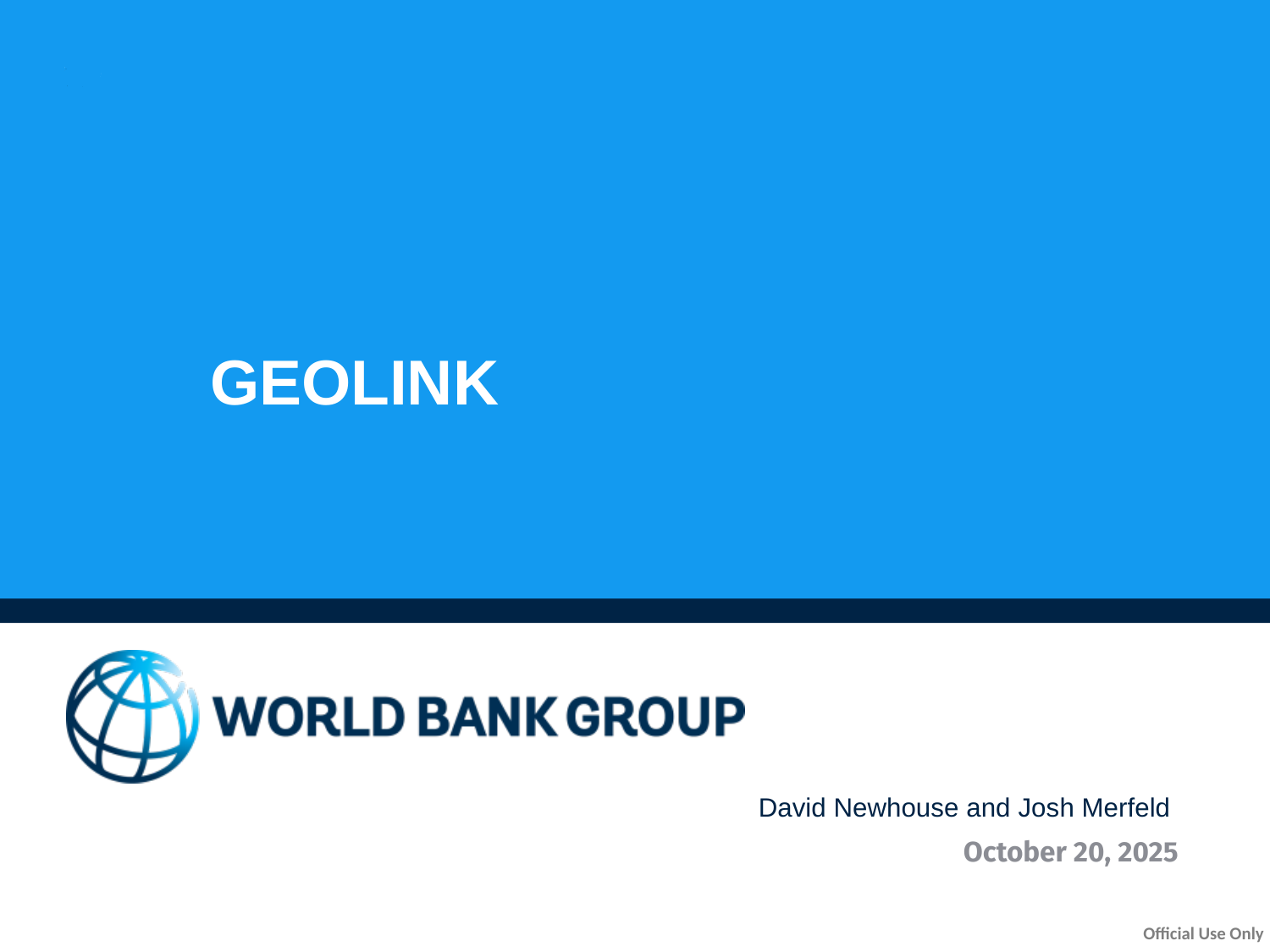

# GeoLink

David Newhouse and Josh Merfeld
October 20, 2025